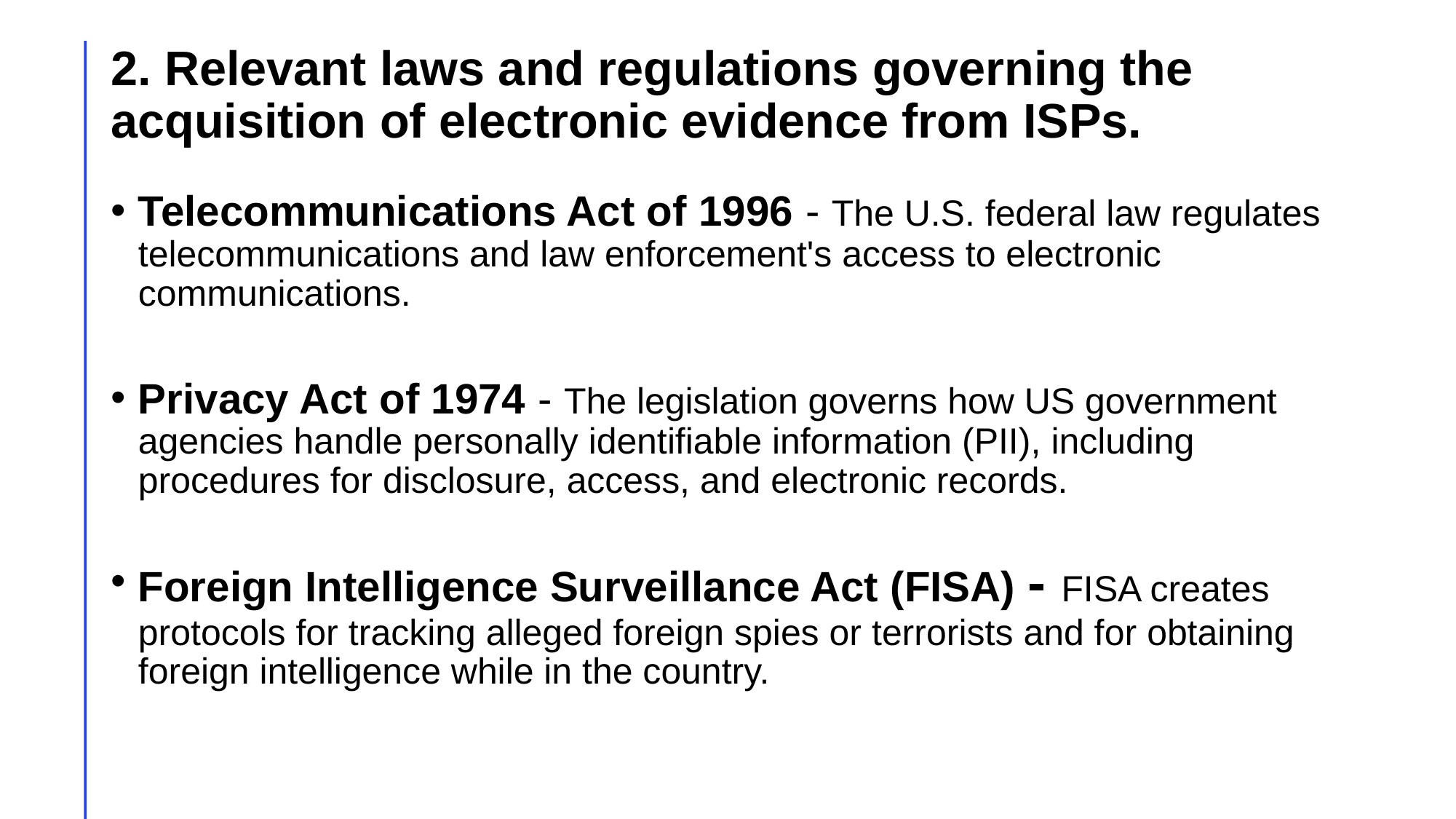

# 2. Relevant laws and regulations governing the acquisition of electronic evidence from ISPs.
Telecommunications Act of 1996 - The U.S. federal law regulates telecommunications and law enforcement's access to electronic communications.

Privacy Act of 1974 - The legislation governs how US government agencies handle personally identifiable information (PII), including procedures for disclosure, access, and electronic records.

Foreign Intelligence Surveillance Act (FISA) - FISA creates protocols for tracking alleged foreign spies or terrorists and for obtaining foreign intelligence while in the country.